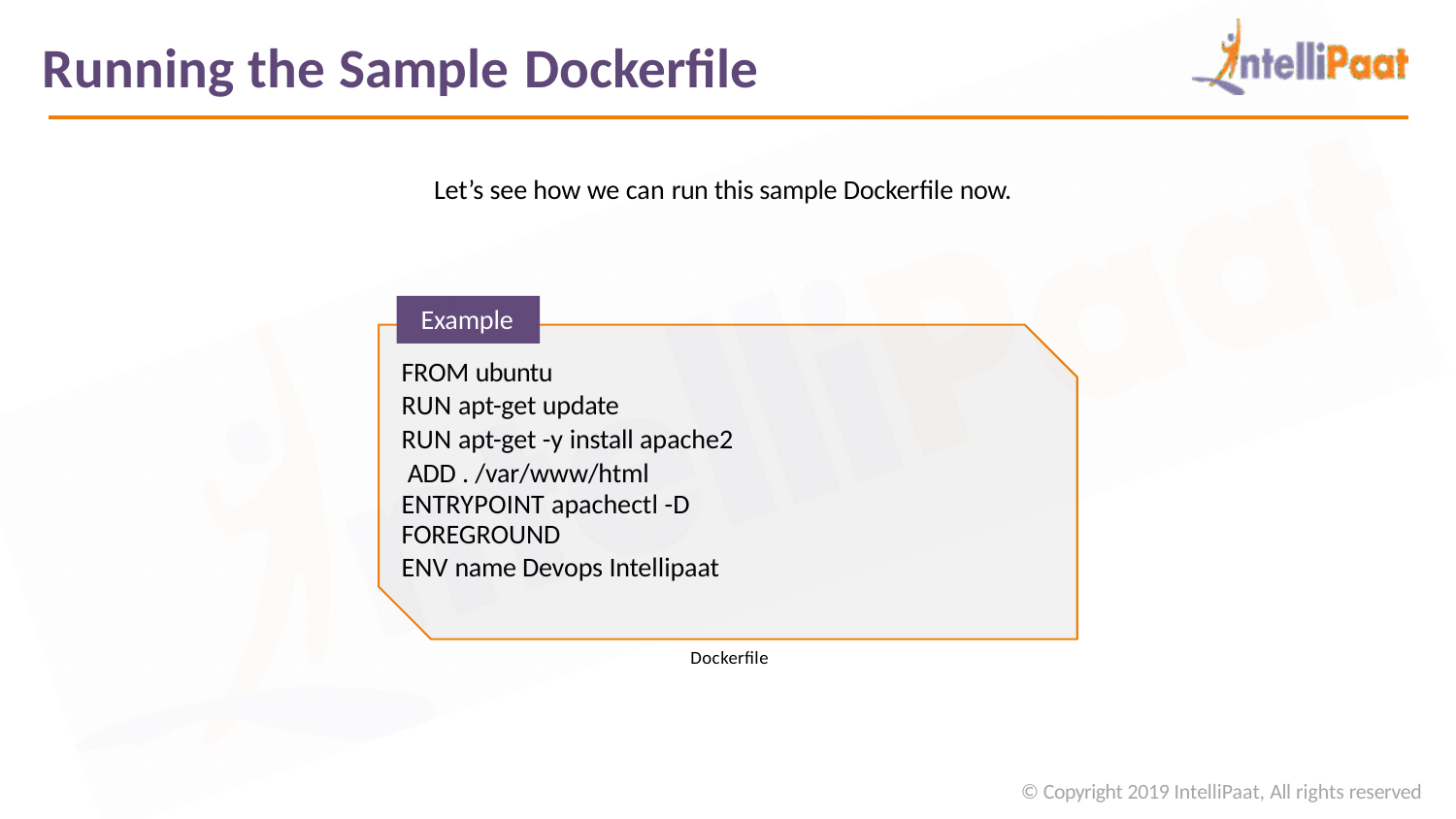

# Running the Sample Dockerfile
Let’s see how we can run this sample Dockerfile now.

Example
FROM ubuntu
RUN apt-get update
RUN apt-get -y install apache2  ADD . /var/www/html
ENTRYPOINT apachectl -D FOREGROUND
ENV name Devops Intellipaat

Dockerfile
© Copyright 2019 IntelliPaat, All rights reserved